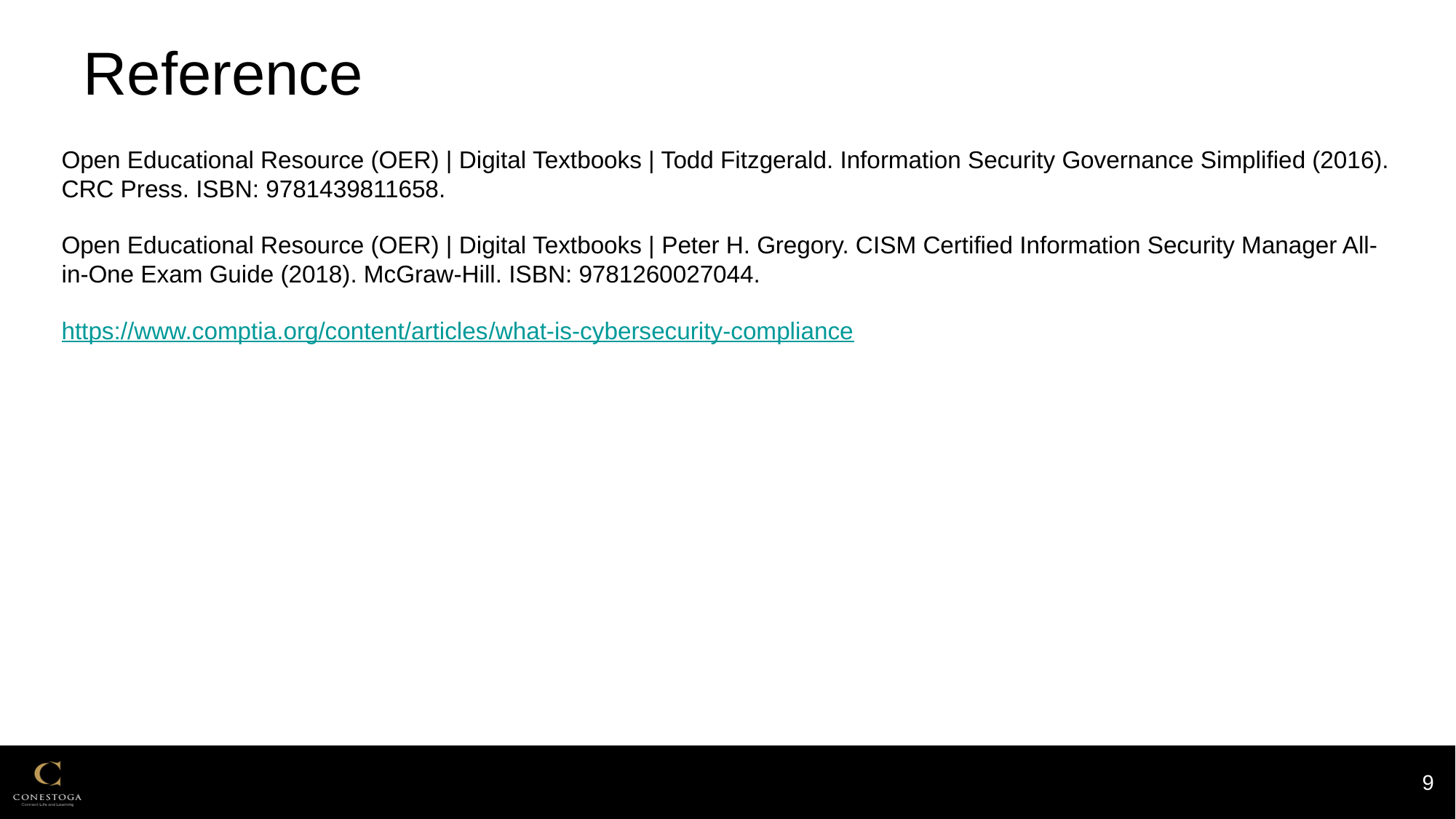

# Reference
Open Educational Resource (OER) | Digital Textbooks | Todd Fitzgerald. Information Security Governance Simplified (2016). CRC Press. ISBN: 9781439811658.
Open Educational Resource (OER) | Digital Textbooks | Peter H. Gregory. CISM Certified Information Security Manager All-in-One Exam Guide (2018). McGraw-Hill. ISBN: 9781260027044.
https://www.comptia.org/content/articles/what-is-cybersecurity-compliance
9
2/13/2024